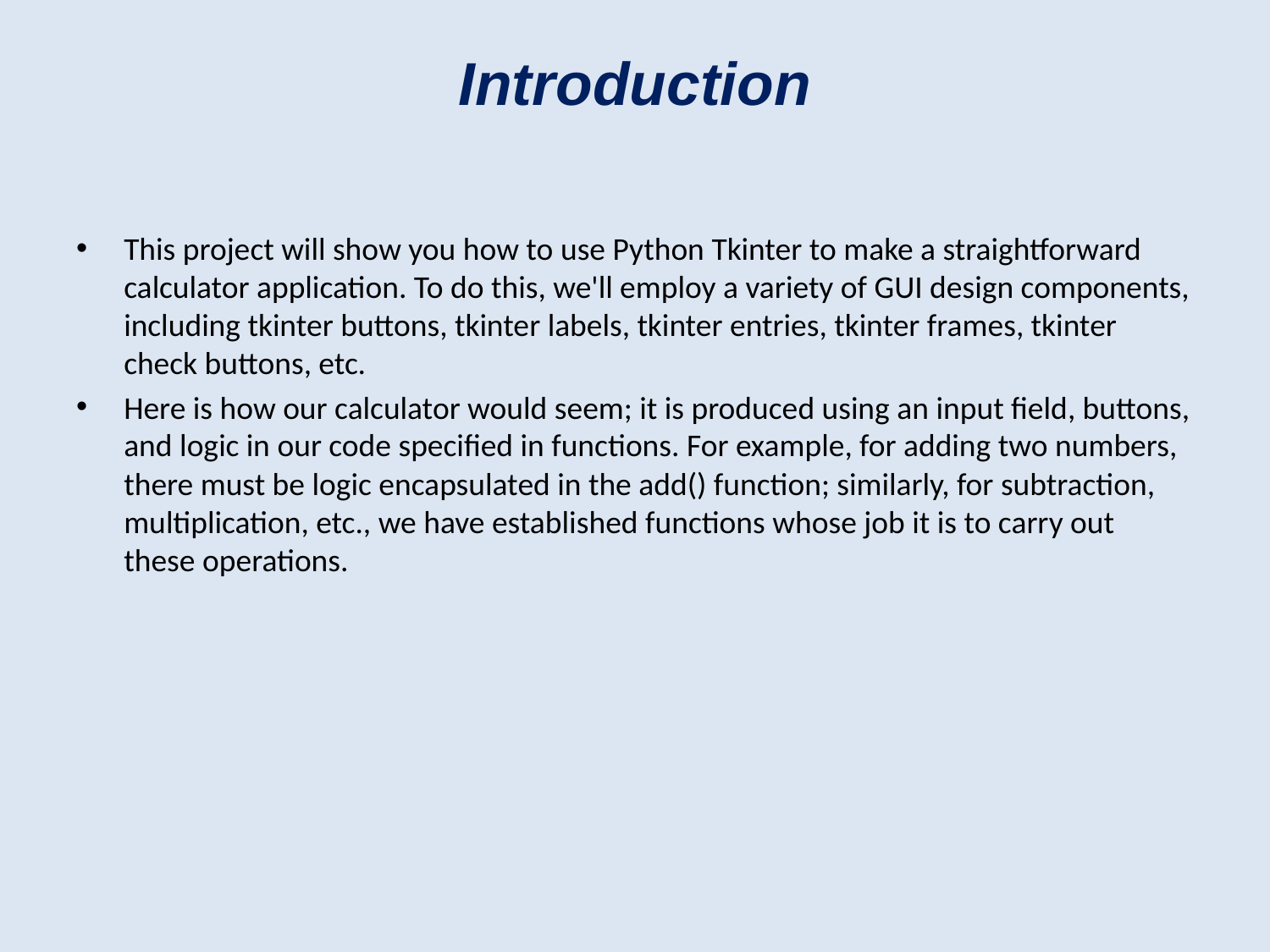

# Introduction
This project will show you how to use Python Tkinter to make a straightforward calculator application. To do this, we'll employ a variety of GUI design components, including tkinter buttons, tkinter labels, tkinter entries, tkinter frames, tkinter check buttons, etc.
Here is how our calculator would seem; it is produced using an input field, buttons, and logic in our code specified in functions. For example, for adding two numbers, there must be logic encapsulated in the add() function; similarly, for subtraction, multiplication, etc., we have established functions whose job it is to carry out these operations.